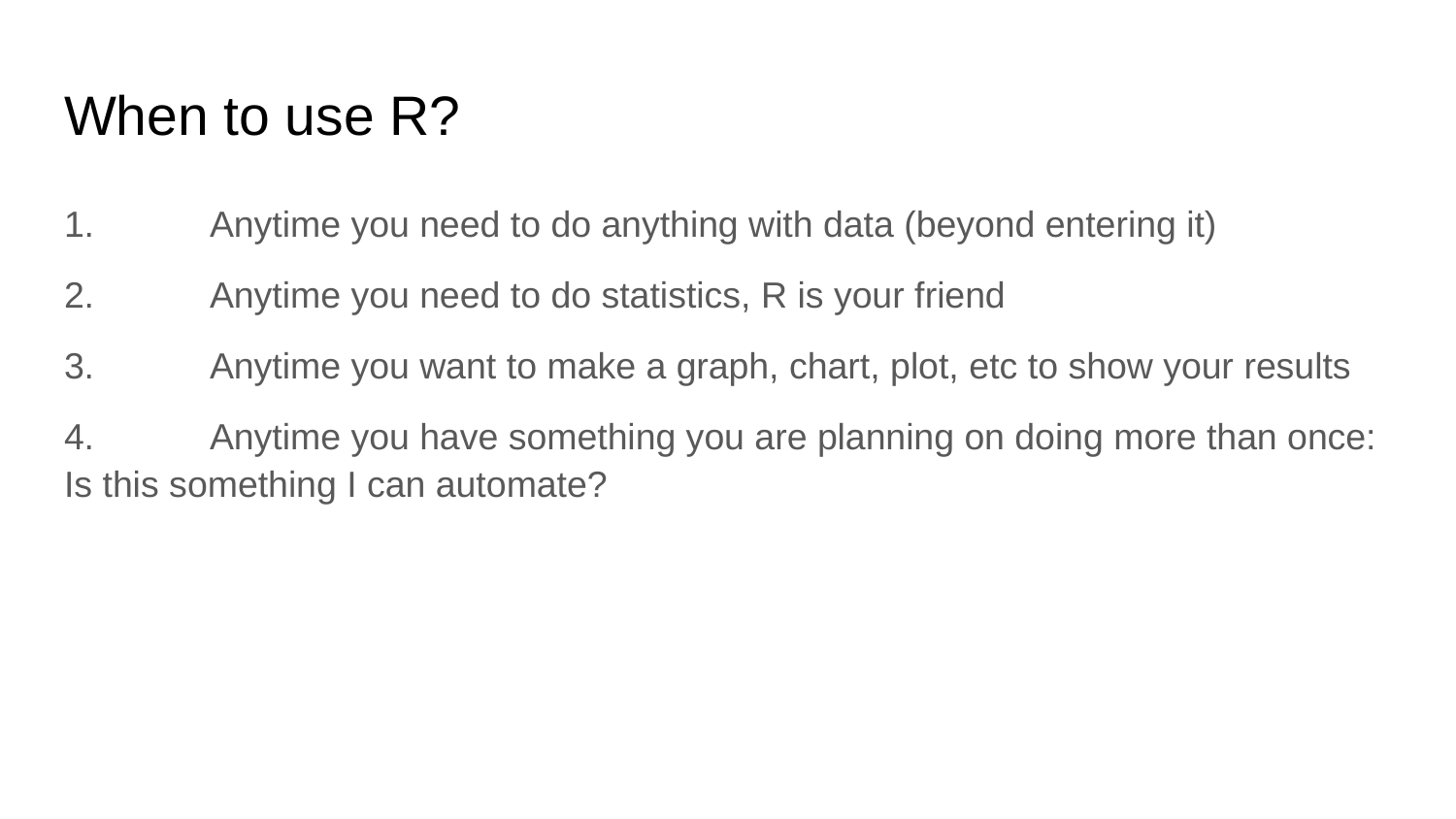

# When to use R?
1.	Anytime you need to do anything with data (beyond entering it)
2.	Anytime you need to do statistics, R is your friend
3.	Anytime you want to make a graph, chart, plot, etc to show your results
4.	Anytime you have something you are planning on doing more than once: Is this something I can automate?